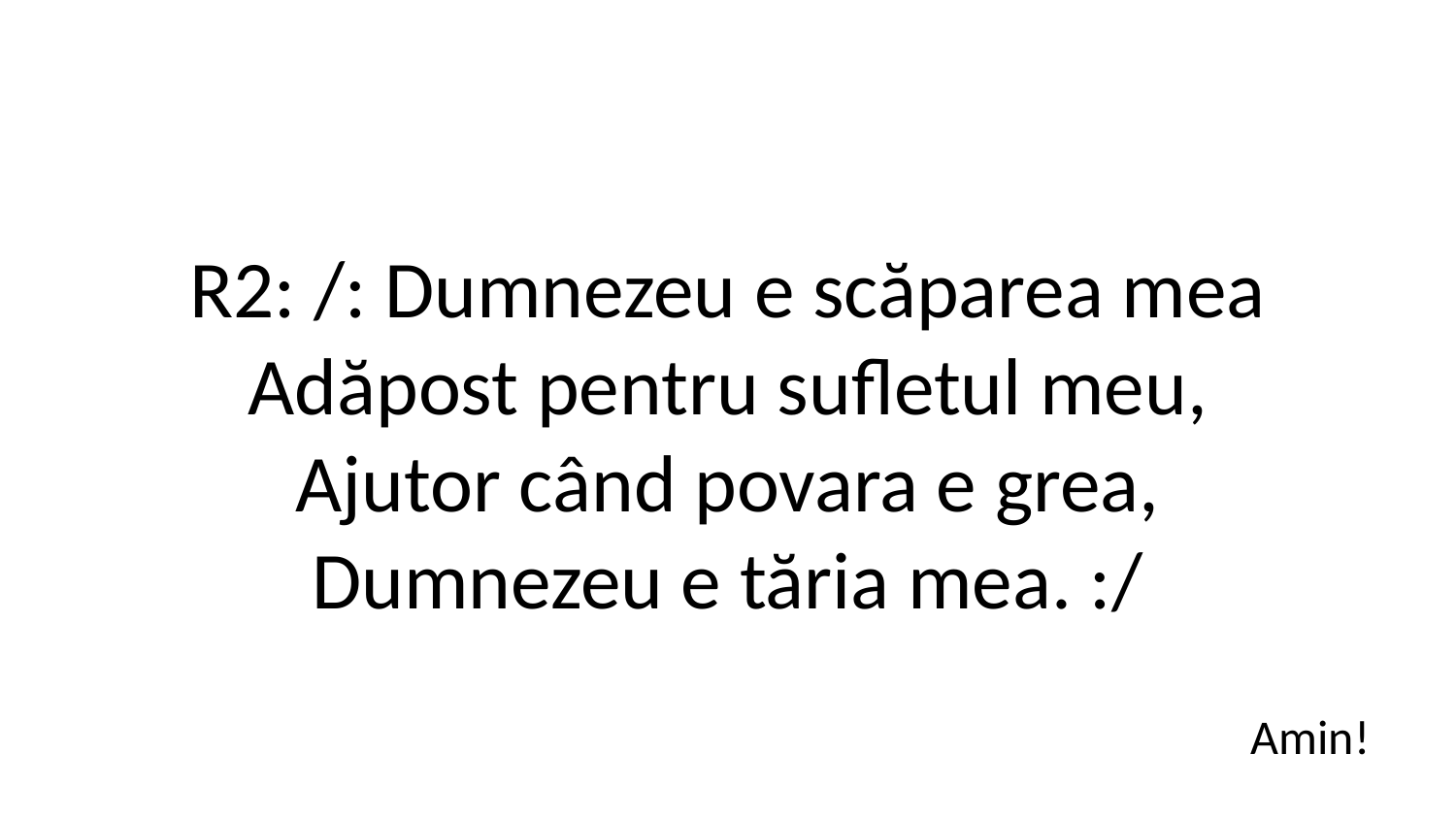

R2: /: Dumnezeu e scăparea mea
Adăpost pentru sufletul meu,
Ajutor când povara e grea,
Dumnezeu e tăria mea. :/

Amin!